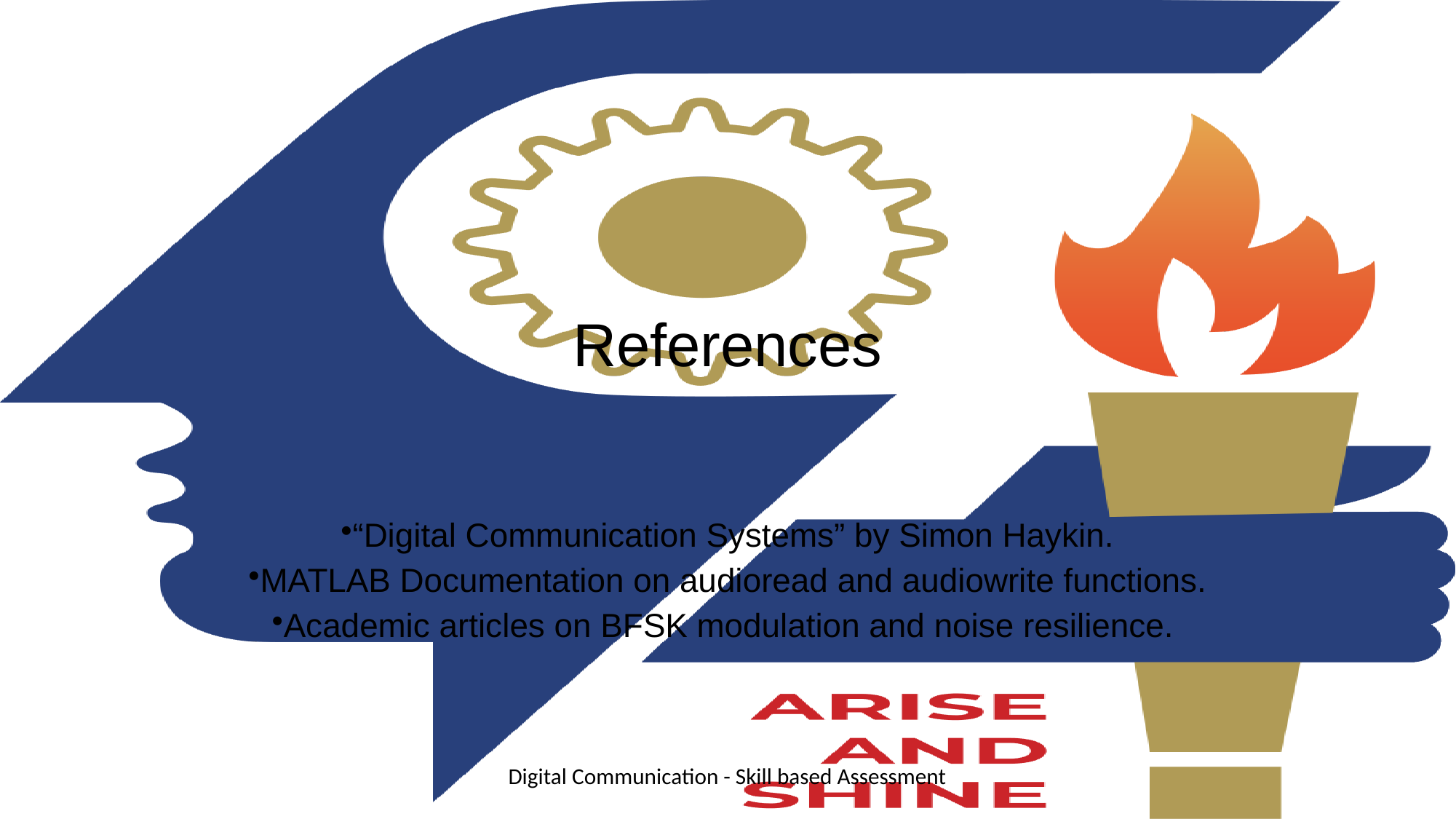

# References

“Digital Communication Systems” by Simon Haykin.
MATLAB Documentation on audioread and audiowrite functions.
Academic articles on BFSK modulation and noise resilience.
Digital Communication - Skill based Assessment